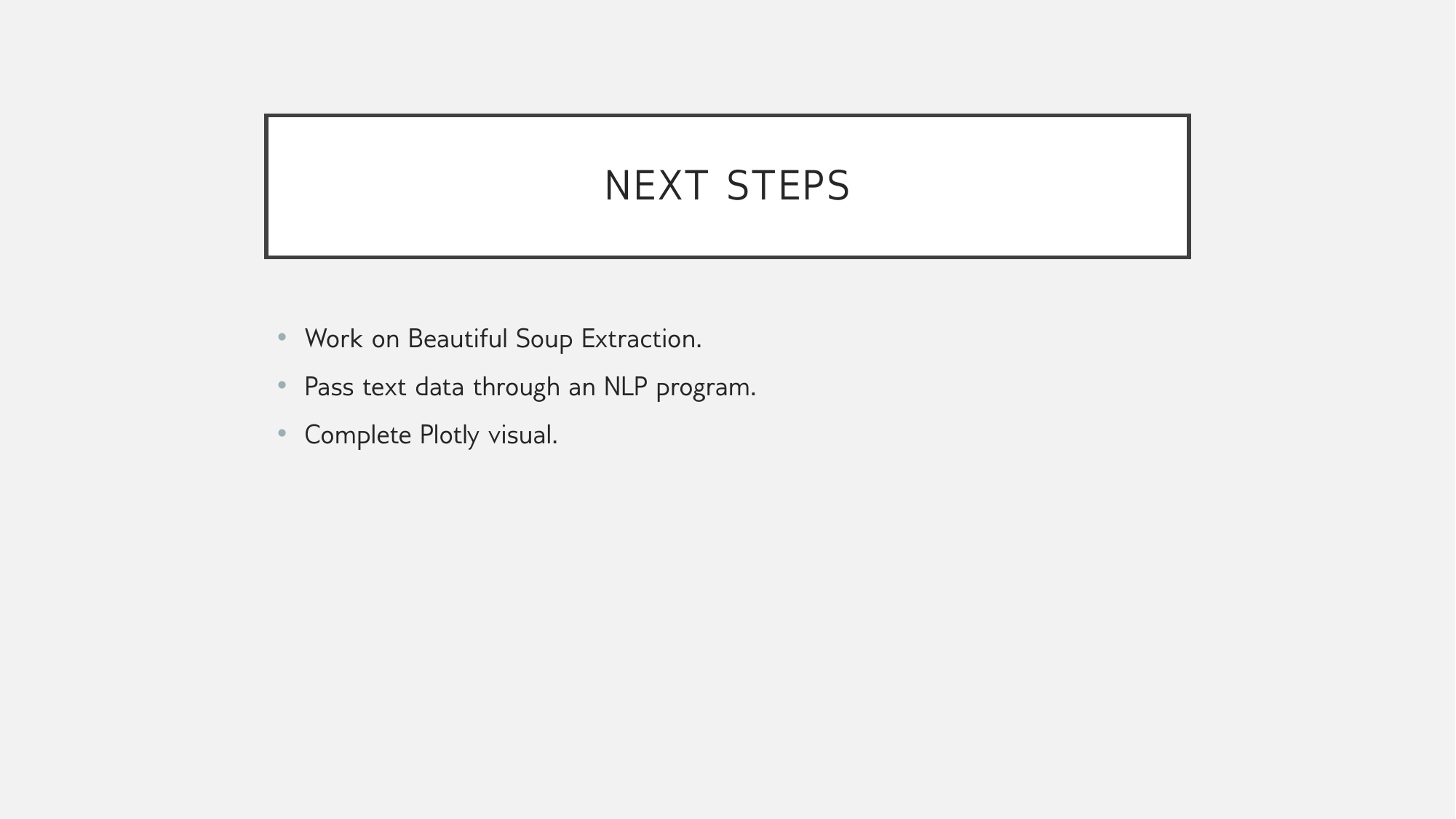

# Next Steps
Work on Beautiful Soup Extraction.
Pass text data through an NLP program.
Complete Plotly visual.